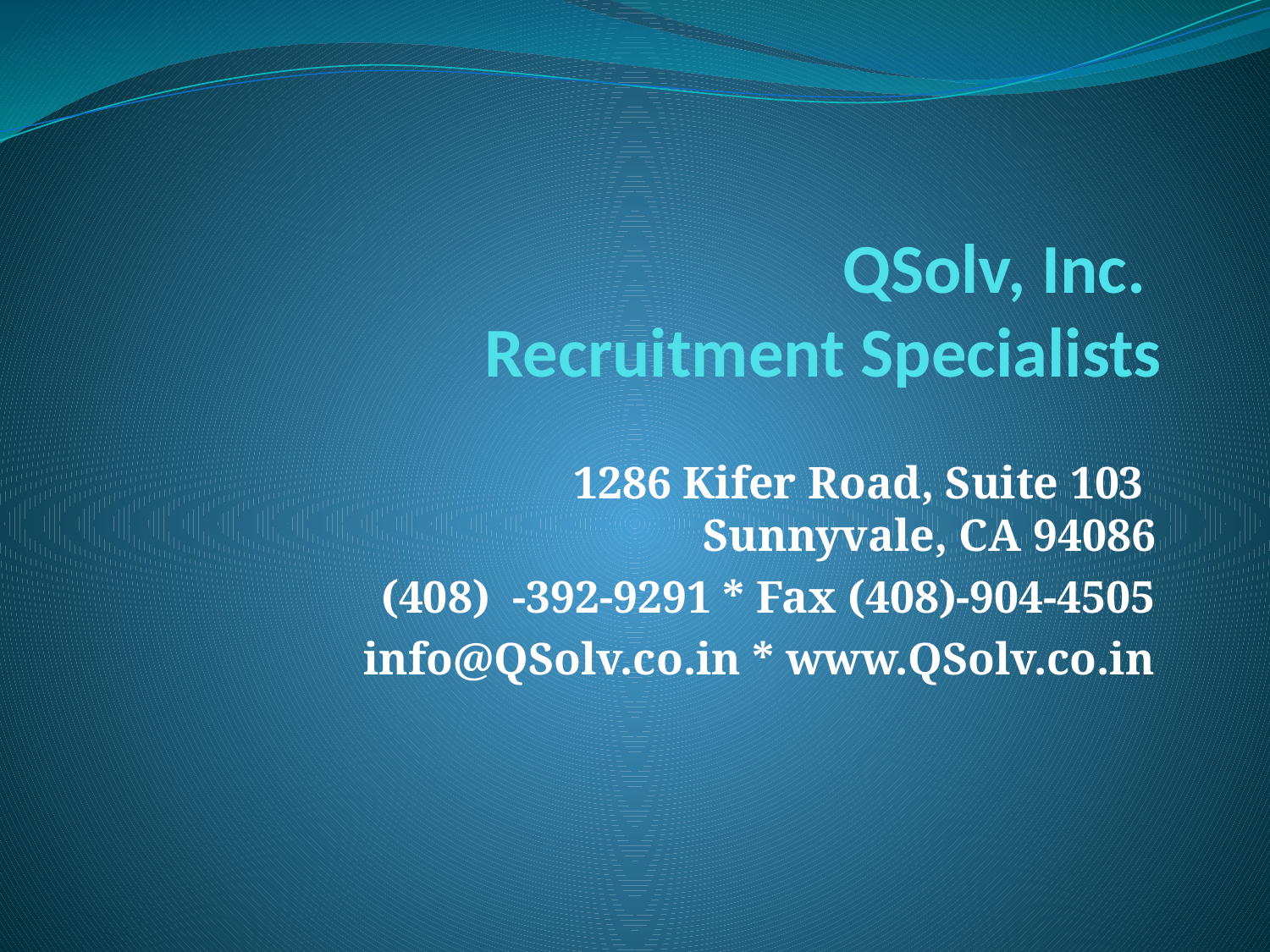

# QSolv, Inc. Recruitment Specialists
1286 Kifer Road, Suite 103
Sunnyvale, CA 94086
(408)  -392-9291 * Fax (408)-904-4505
info@QSolv.co.in * www.QSolv.co.in